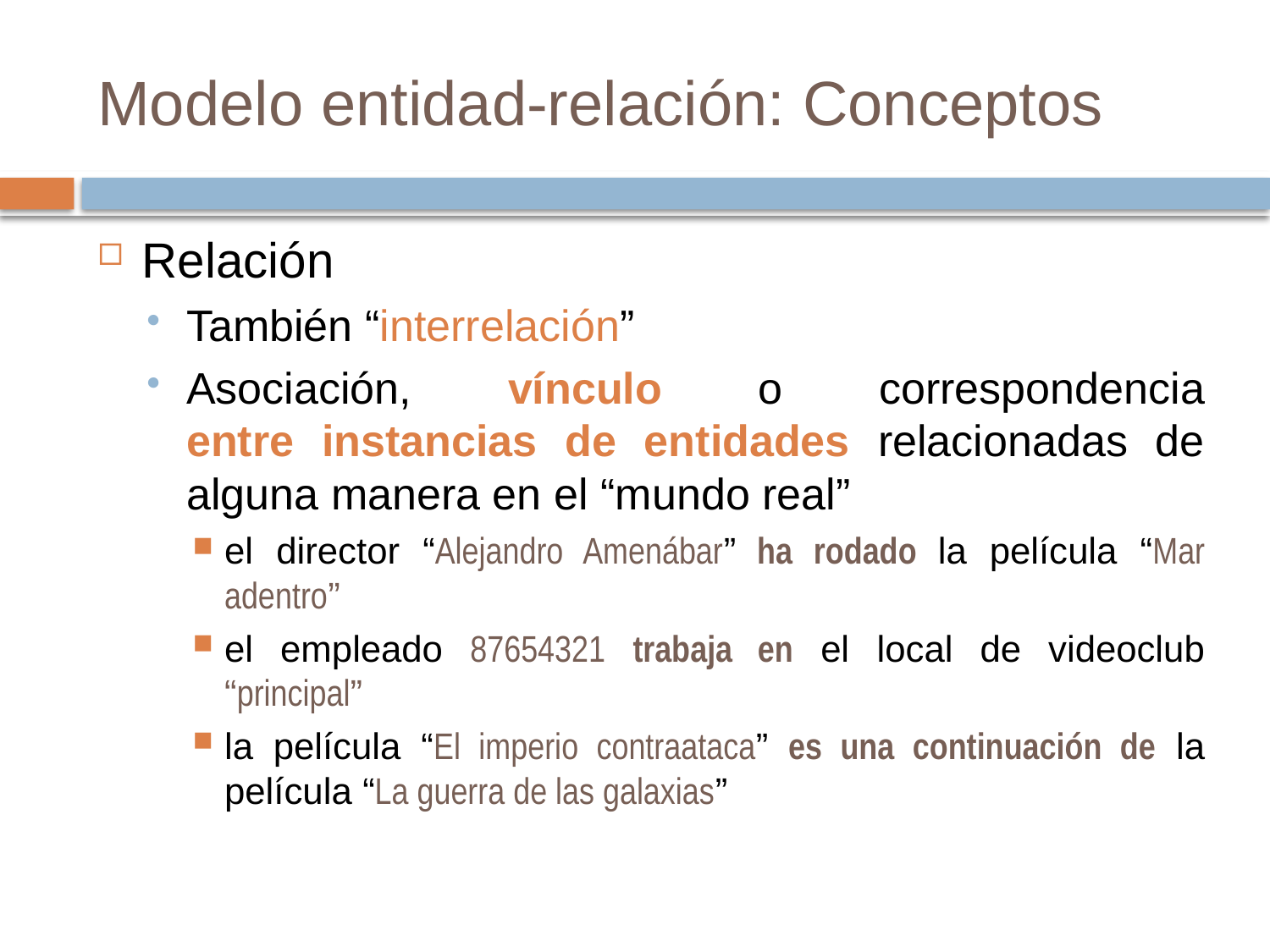

# Modelo entidad-relación: Conceptos
Relación
También “interrelación”
Asociación, vínculo o correspondencia
entre instancias de entidades relacionadas de alguna manera en el “mundo real”
el director “Alejandro Amenábar” ha rodado la película “Mar adentro”
el empleado 87654321 trabaja en el local de videoclub “principal”
la película “El imperio contraataca” es una continuación de la película “La guerra de las galaxias”